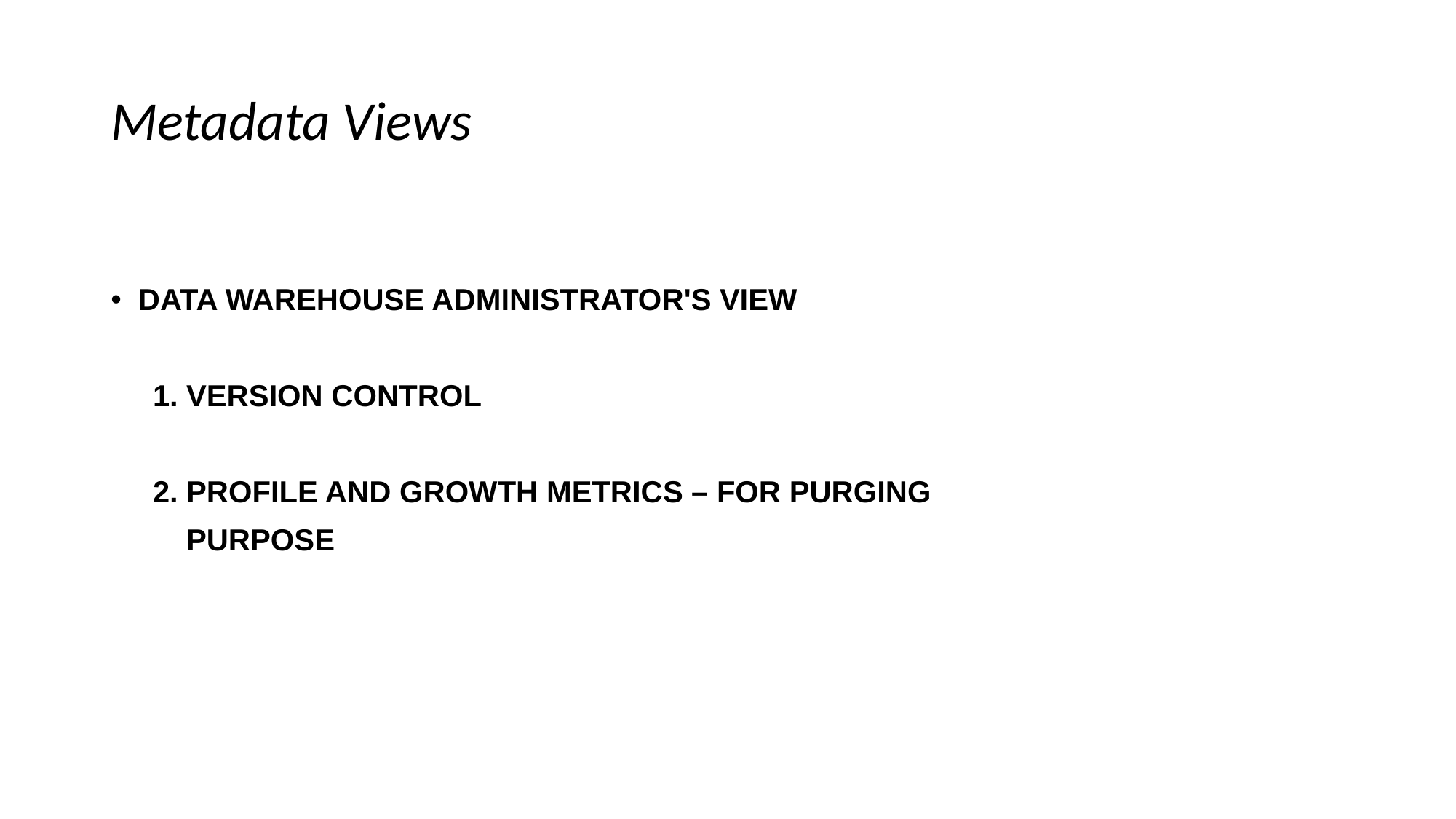

# Metadata Views

DATA WAREHOUSE ADMINISTRATOR'S VIEW

     1. VERSION CONTROL

     2. PROFILE AND GROWTH METRICS – FOR PURGING
         PURPOSE